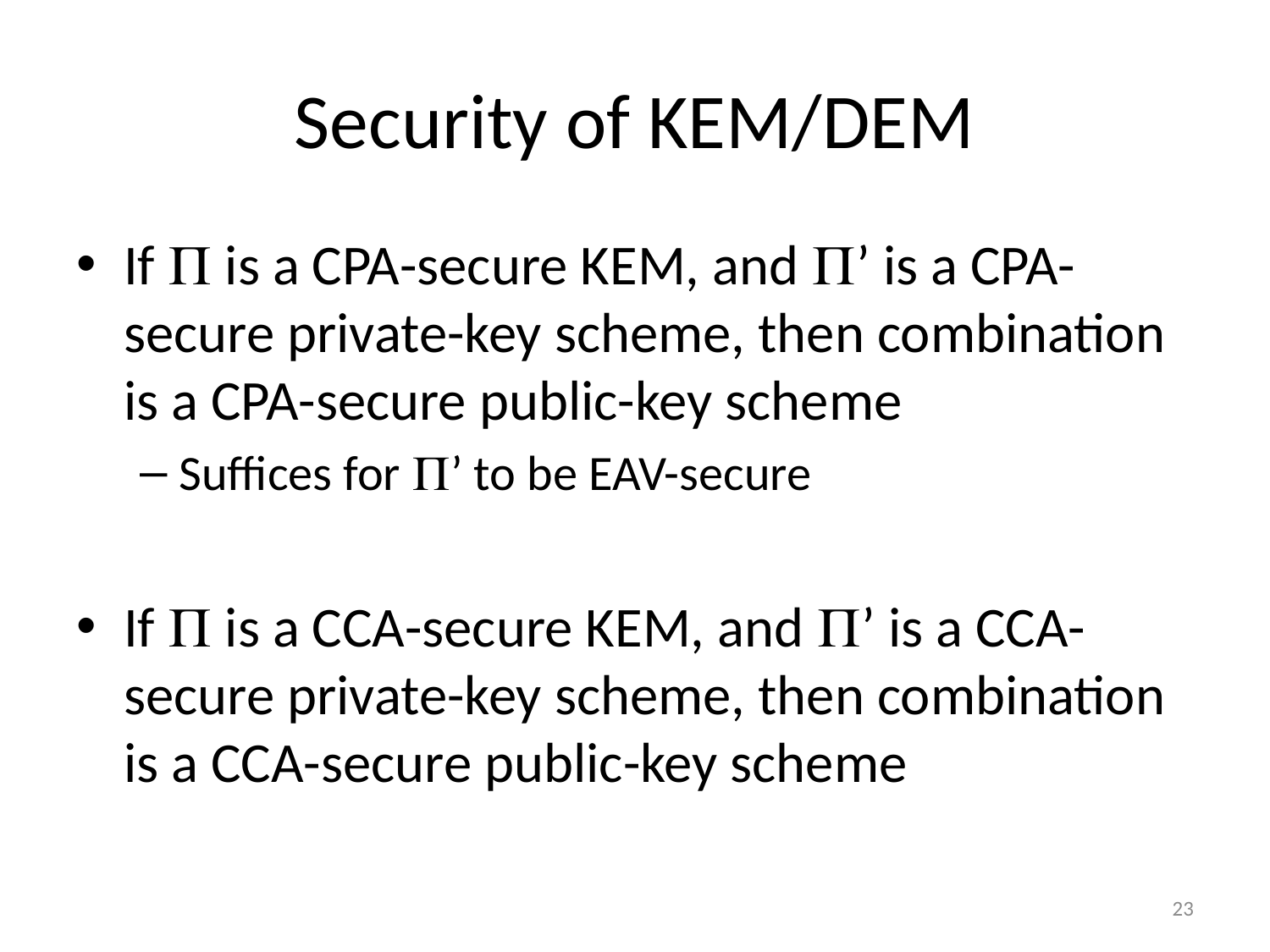

# Security of KEM/DEM
If Π is a CPA-secure KEM, and Π’ is a CPA-secure private-key scheme, then combination is a CPA-secure public-key scheme
Suffices for Π’ to be EAV-secure

If Π is a CCA-secure KEM, and Π’ is a CCA-secure private-key scheme, then combination is a CCA-secure public-key scheme

23